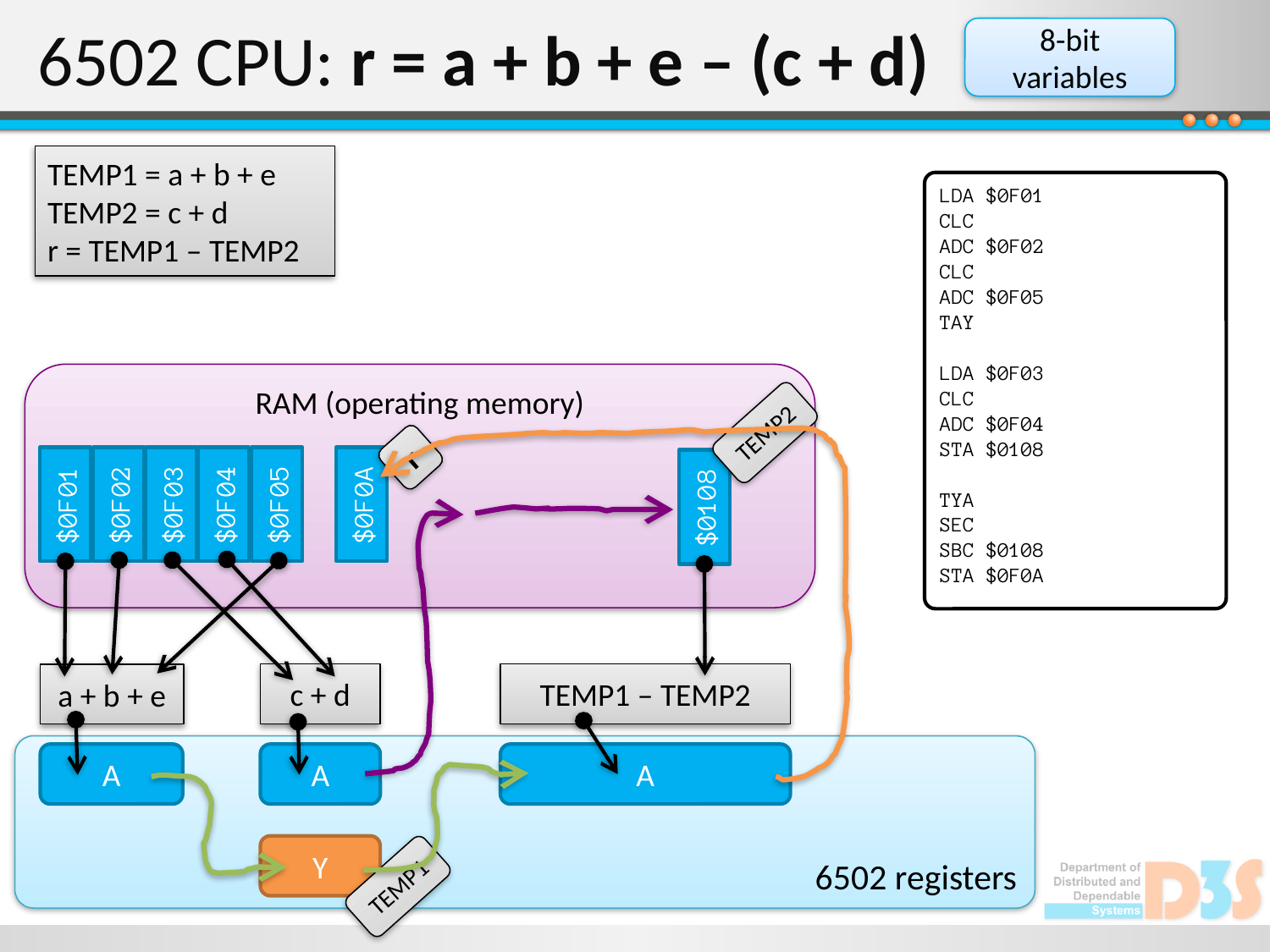

# 6502 CPU: r = a + b + e – (c + d)
8-bit variables
TEMP1 = a + b + e
TEMP2 = c + d
r = TEMP1 – TEMP2
LDA $0F01
CLC
ADC $0F02
CLC
ADC $0F05
TAY

LDA $0F03
CLC
ADC $0F04
STA $0108

TYA
SEC
SBC $0108
STA $0F0A

RAM (operating memory)
TEMP2

r
$0F0A
$0F03
$0F05
$0F02
$0F01
$0F04
$0108

c + d
TEMP1 – TEMP2
a + b + e
6502 registers
A
A
A

Y
TEMP1